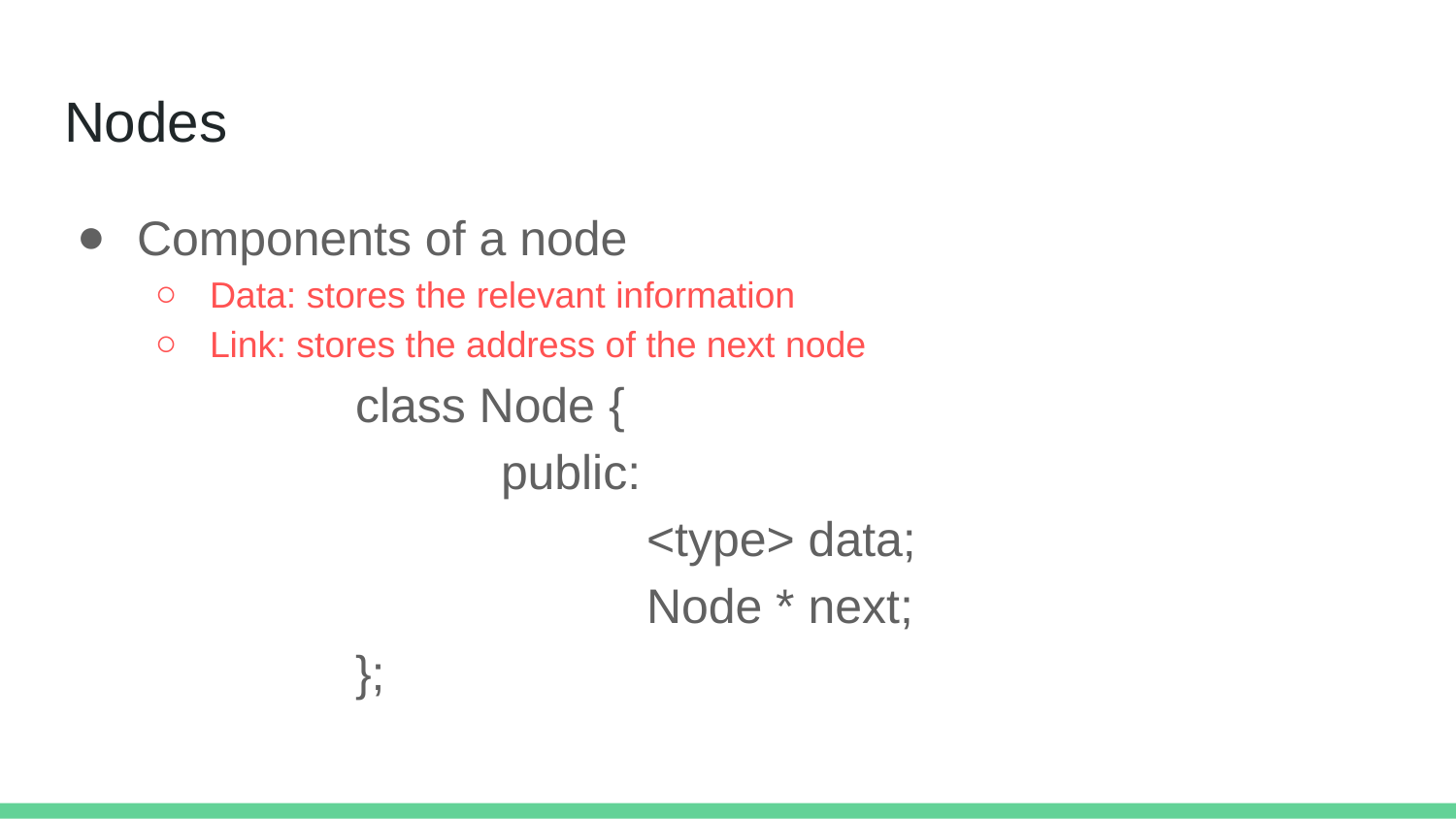

# Nodes
Components of a node
Data: stores the relevant information
Link: stores the address of the next node
class Node {
	public:
      		<type> data;
       		Node * next;
};